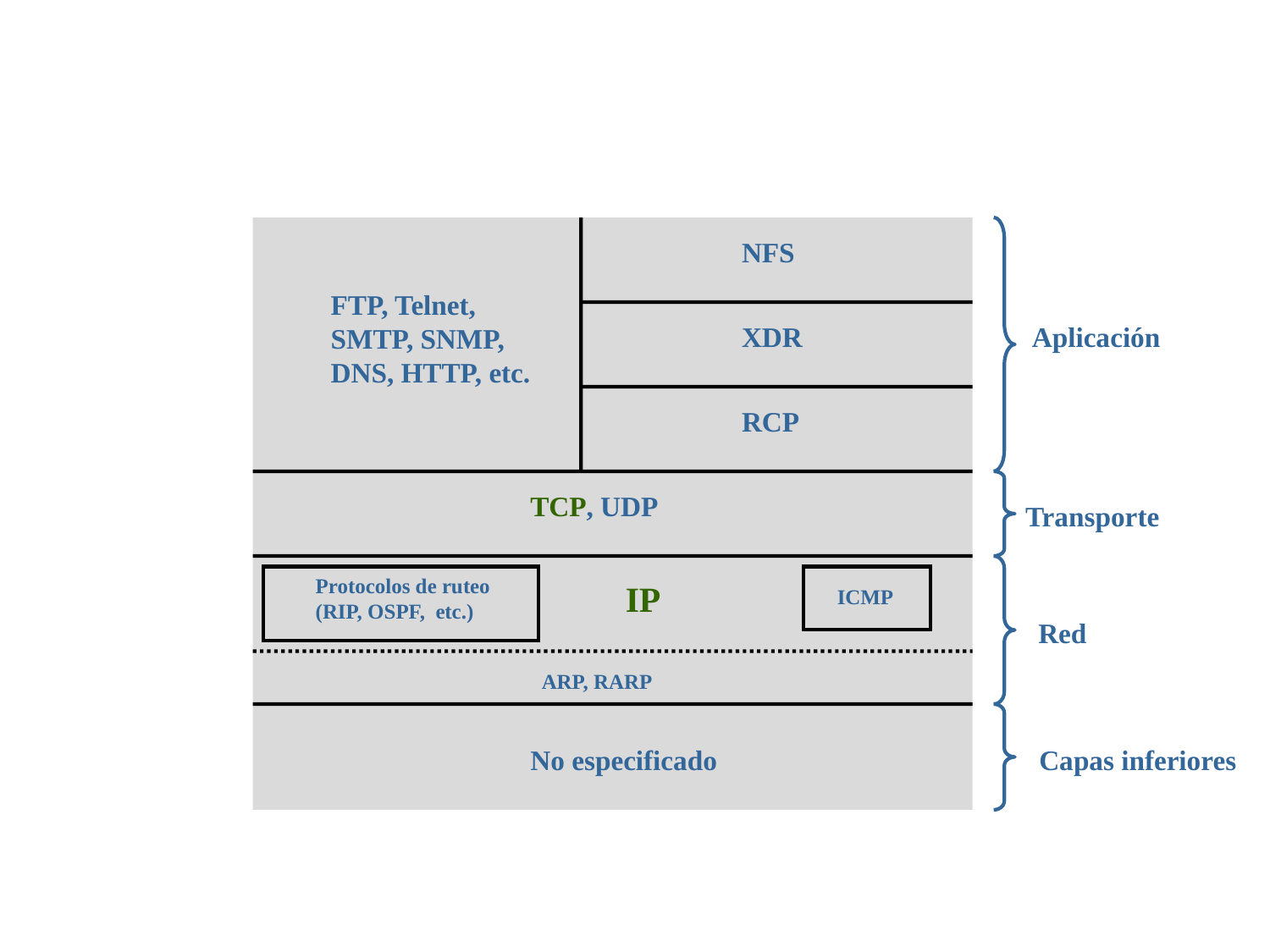

NFS
FTP, Telnet,
SMTP, SNMP,
DNS, HTTP, etc.

XDR
Aplicación

RCP

TCP, UDP
Transporte

Protocolos de ruteo
(RIP, OSPF,  etc.)

IP
ICMP
Red

ARP, RARP

No especificado
Capas inferiores